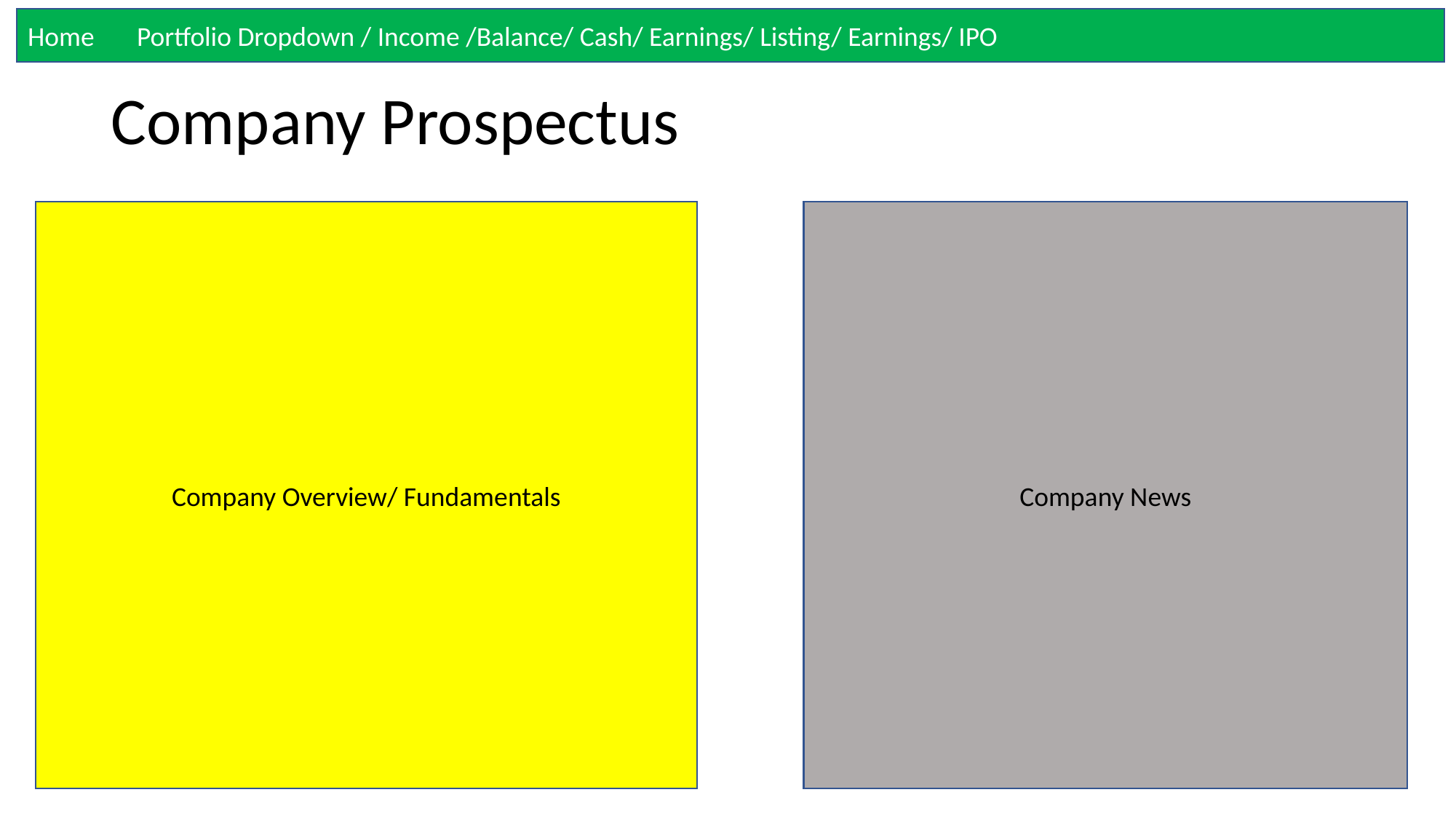

Home	Portfolio Dropdown / Income /Balance/ Cash/ Earnings/ Listing/ Earnings/ IPO
# Company Prospectus
Company Overview/ Fundamentals
Company News